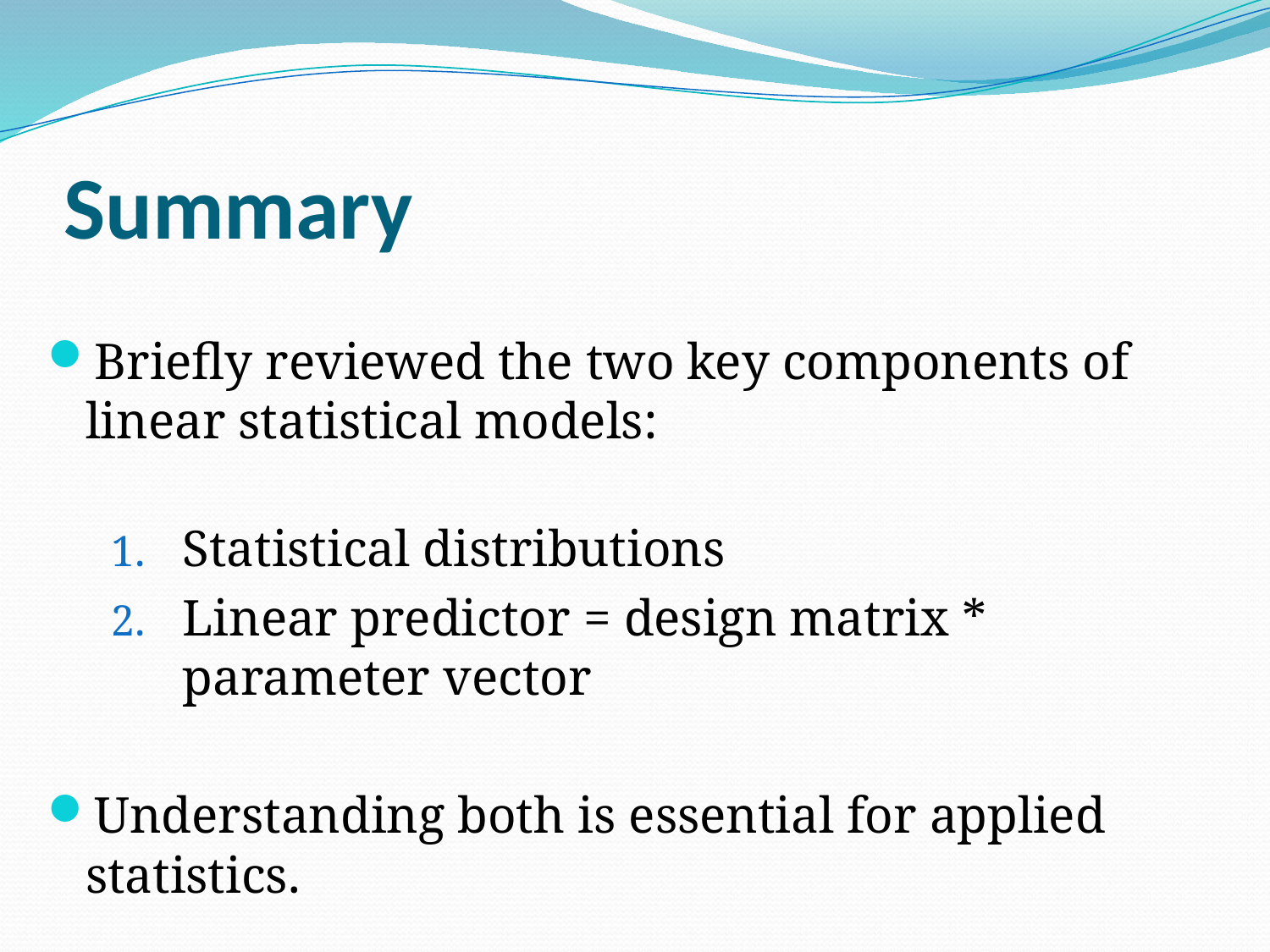

# Summary
Briefly reviewed the two key components of linear statistical models:
Statistical distributions
Linear predictor = design matrix * parameter vector

Understanding both is essential for applied statistics.